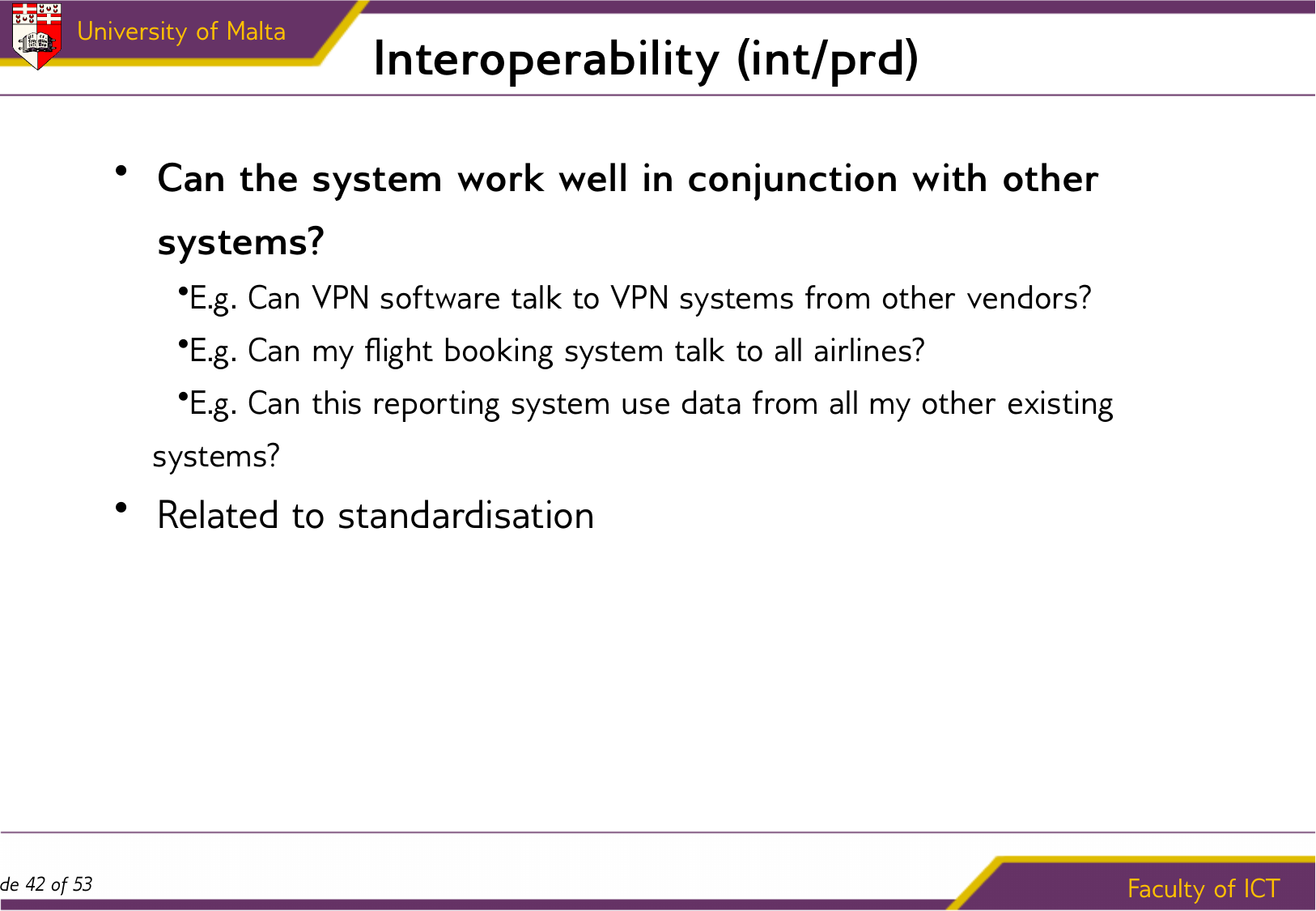

# Interoperability (int/prd)
Can the system work well in conjunction with other systems?
E.g. Can VPN software talk to VPN systems from other vendors?
E.g. Can my flight booking system talk to all airlines?
E.g. Can this reporting system use data from all my other existing systems?
Related to standardisation

Faculty of ICT